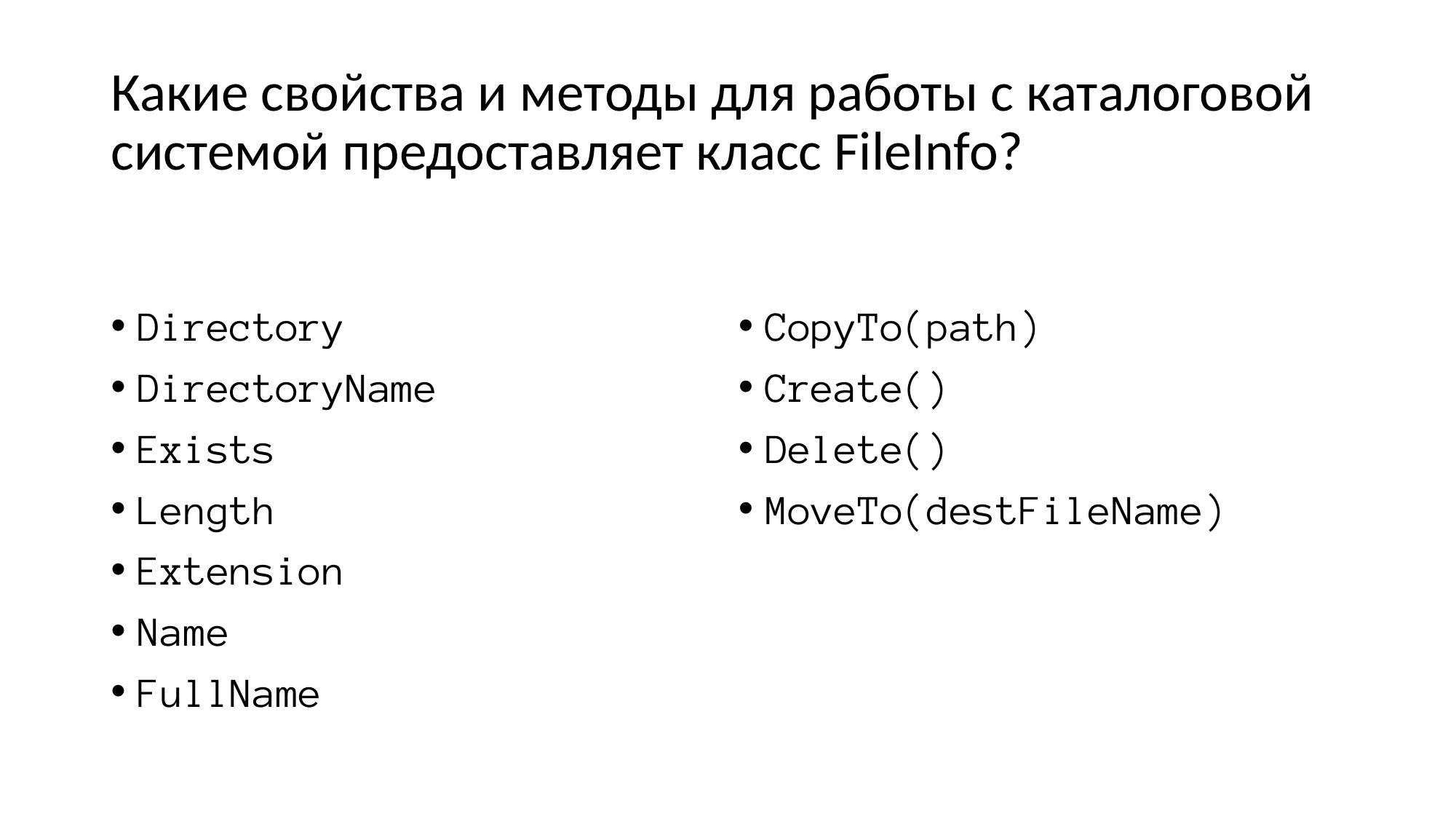

# Какие свойства и методы для работы с каталоговой системой предоставляет класс FileInfo?
Directory
DirectoryName
Exists
Length
Extension
Name
FullName
CopyTo(path)
Create()
Delete()
MoveTo(destFileName)